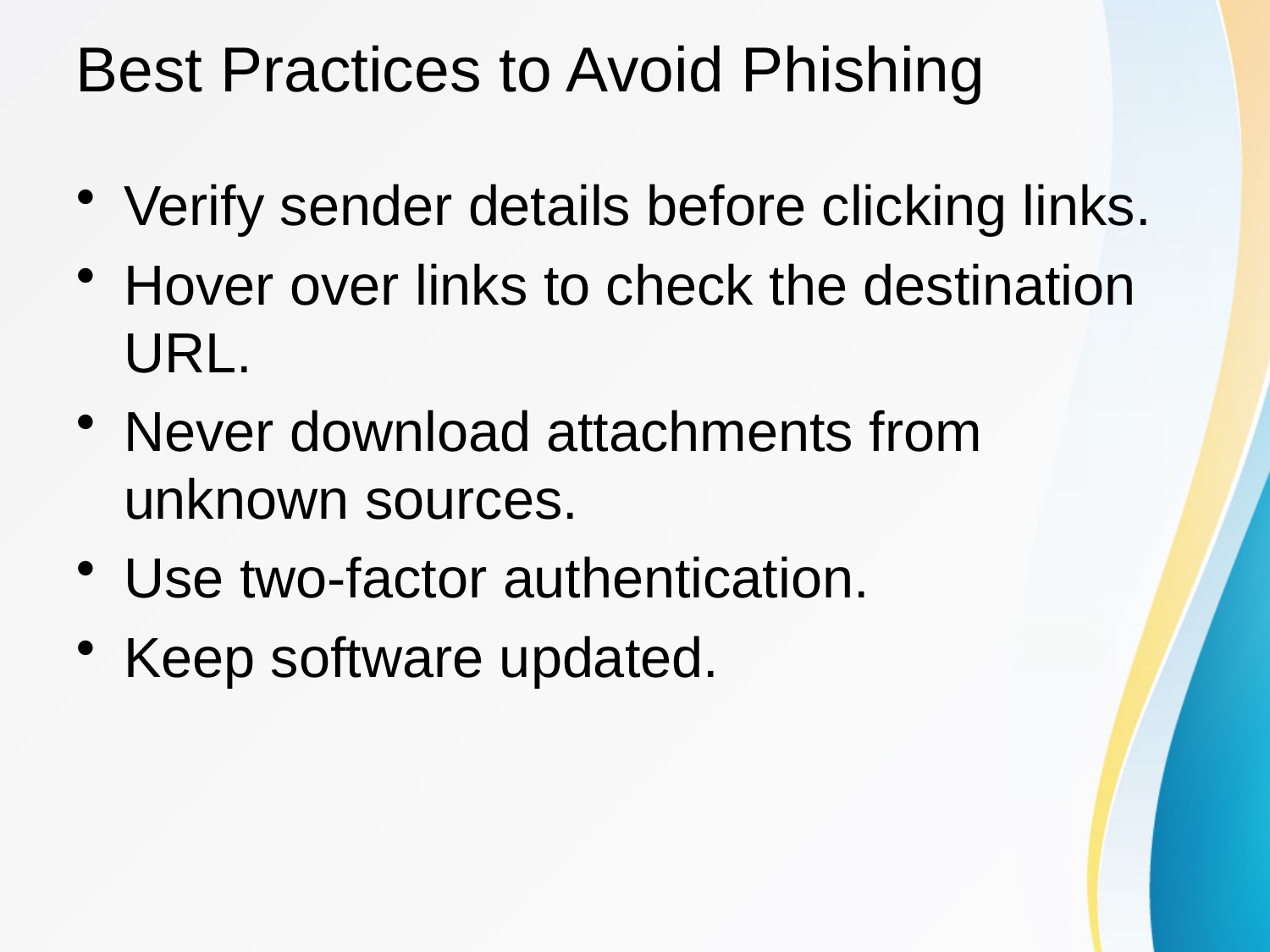

# Best Practices to Avoid Phishing
Verify sender details before clicking links.
Hover over links to check the destination URL.
Never download attachments from unknown sources.
Use two-factor authentication.
Keep software updated.